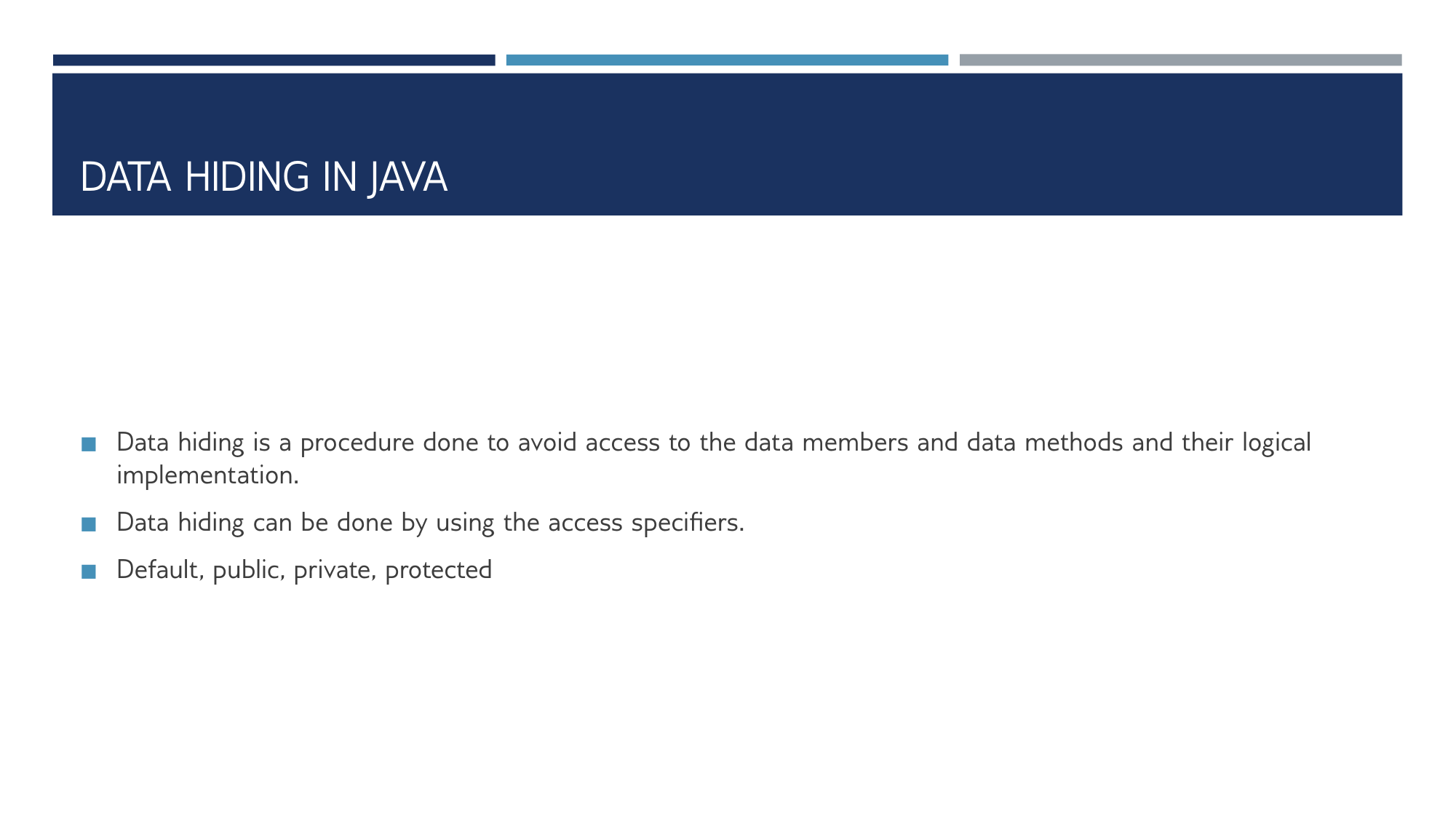

# DATA HIDING IN JAVA

Data hiding is a procedure done to avoid access to the data members and data methods and their logical implementation.
Data hiding can be done by using the access specifiers.
Default, public, private, protected